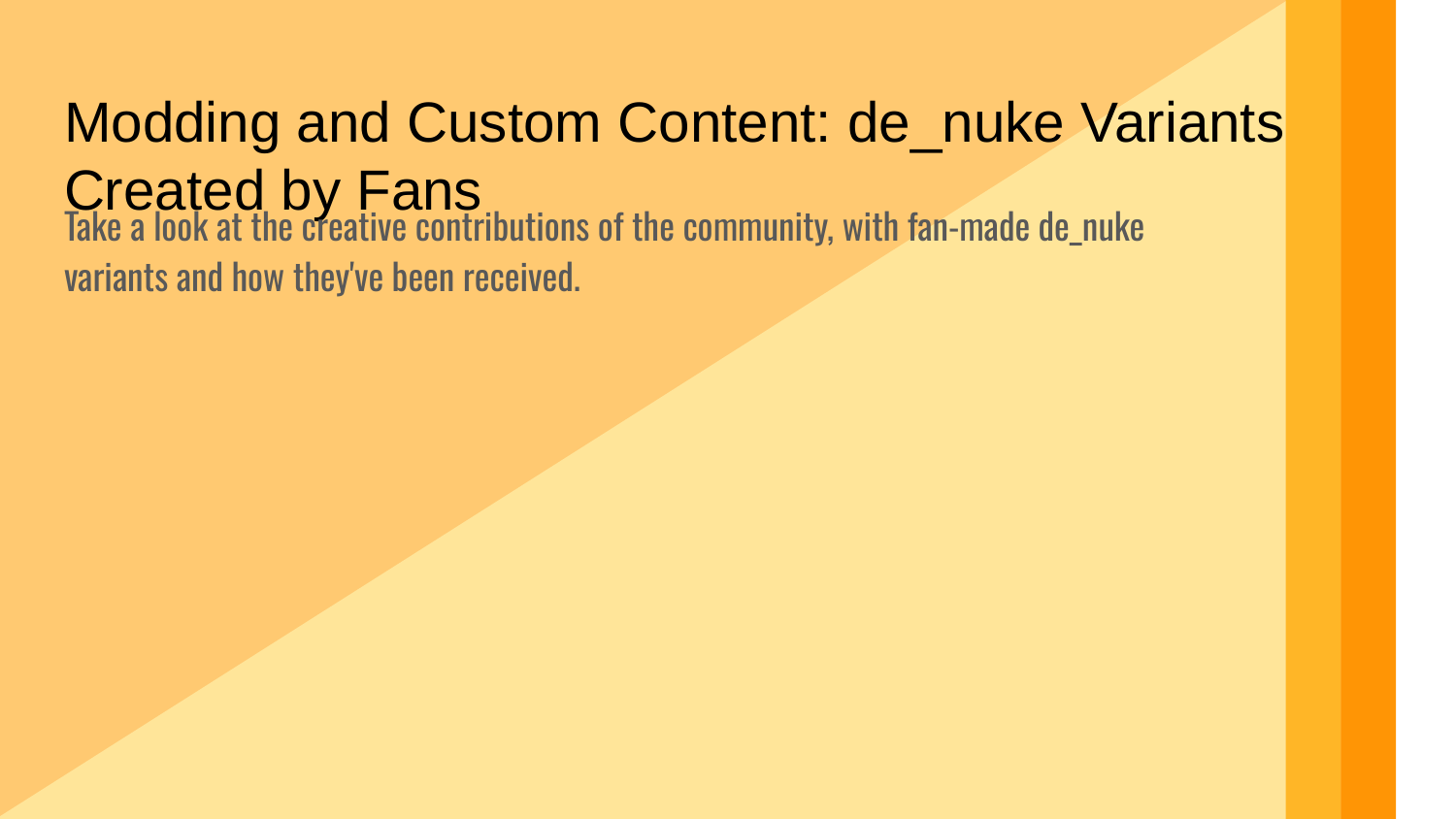

Modding and Custom Content: de_nuke Variants Created by Fans
Take a look at the creative contributions of the community, with fan-made de_nuke variants and how they've been received.